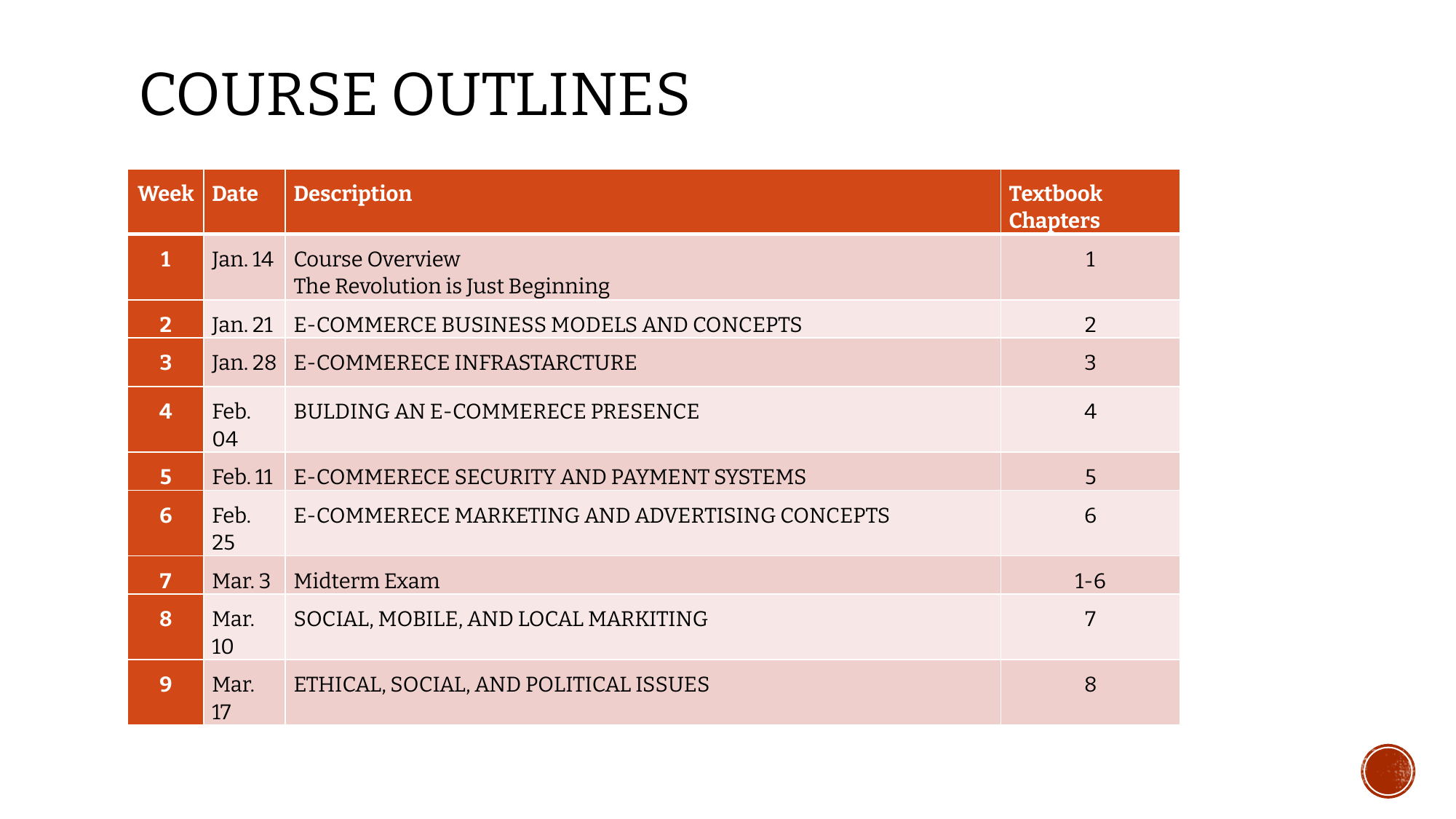

# Course outlines
| Week | Date | Description | Textbook Chapters |
| --- | --- | --- | --- |
| 1 | Jan. 14 | Course Overview The Revolution is Just Beginning | 1 |
| 2 | Jan. 21 | E-COMMERCE BUSINESS MODELS AND CONCEPTS | 2 |
| 3 | Jan. 28 | E-COMMERECE INFRASTARCTURE | 3 |
| 4 | Feb. 04 | BULDING AN E-COMMERECE PRESENCE | 4 |
| 5 | Feb. 11 | E-COMMERECE SECURITY AND PAYMENT SYSTEMS | 5 |
| 6 | Feb. 25 | E-COMMERECE MARKETING AND ADVERTISING CONCEPTS | 6 |
| 7 | Mar. 3 | Midterm Exam | 1-6 |
| 8 | Mar. 10 | SOCIAL, MOBILE, AND LOCAL MARKITING | 7 |
| 9 | Mar. 17 | ETHICAL, SOCIAL, AND POLITICAL ISSUES | 8 |